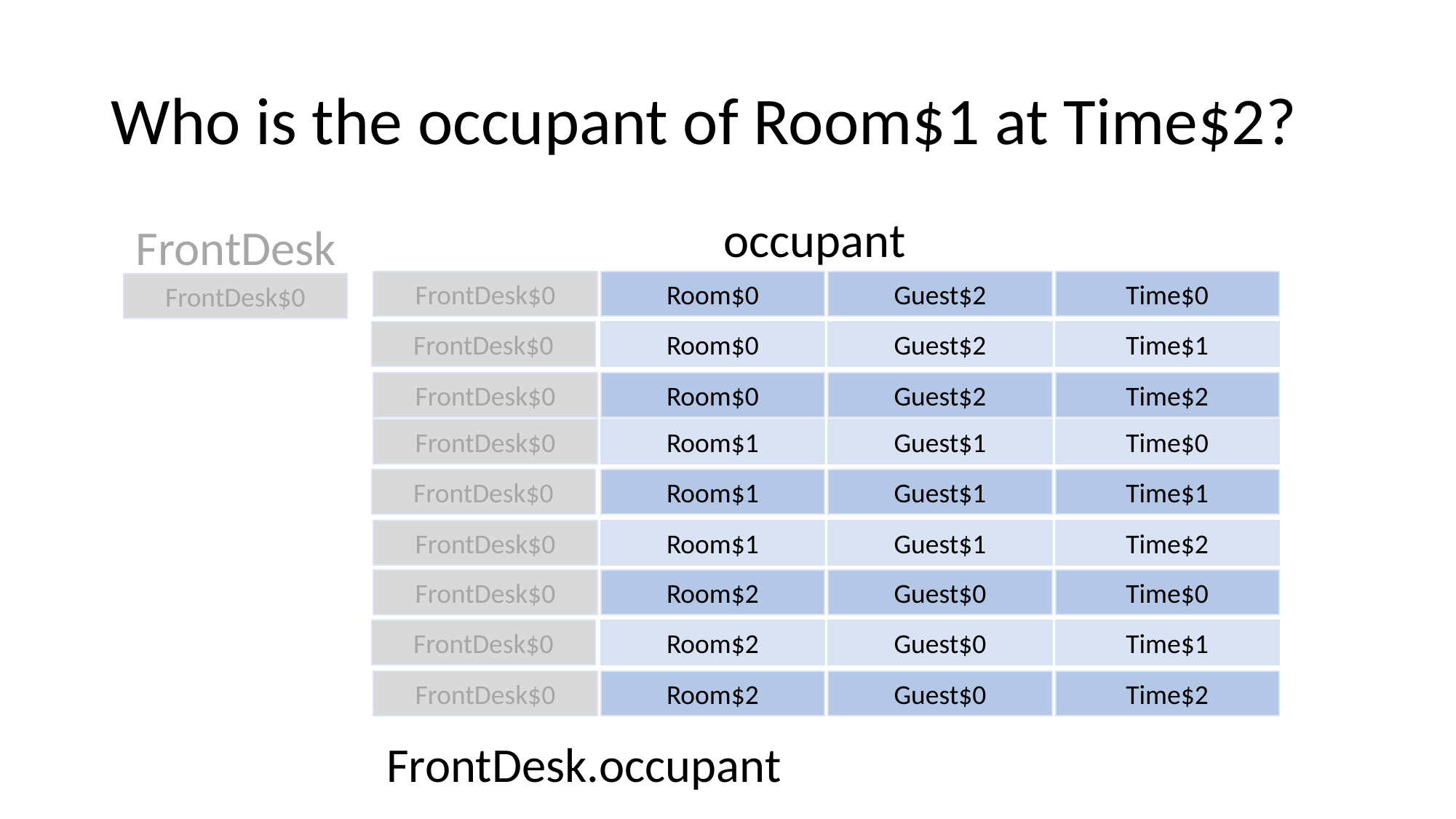

# Who is the occupant of Room$1 at Time$2?
occupant
FrontDesk
FrontDesk$0
Room$0
Guest$2
Time$0
FrontDesk$0
FrontDesk$0
Room$0
Guest$2
Time$1
FrontDesk$0
Room$0
Guest$2
Time$2
FrontDesk$0
Room$1
Guest$1
Time$0
FrontDesk$0
Room$1
Guest$1
Time$1
FrontDesk$0
Room$1
Guest$1
Time$2
FrontDesk$0
Room$2
Guest$0
Time$0
FrontDesk$0
Room$2
Guest$0
Time$1
FrontDesk$0
Room$2
Guest$0
Time$2
FrontDesk.occupant